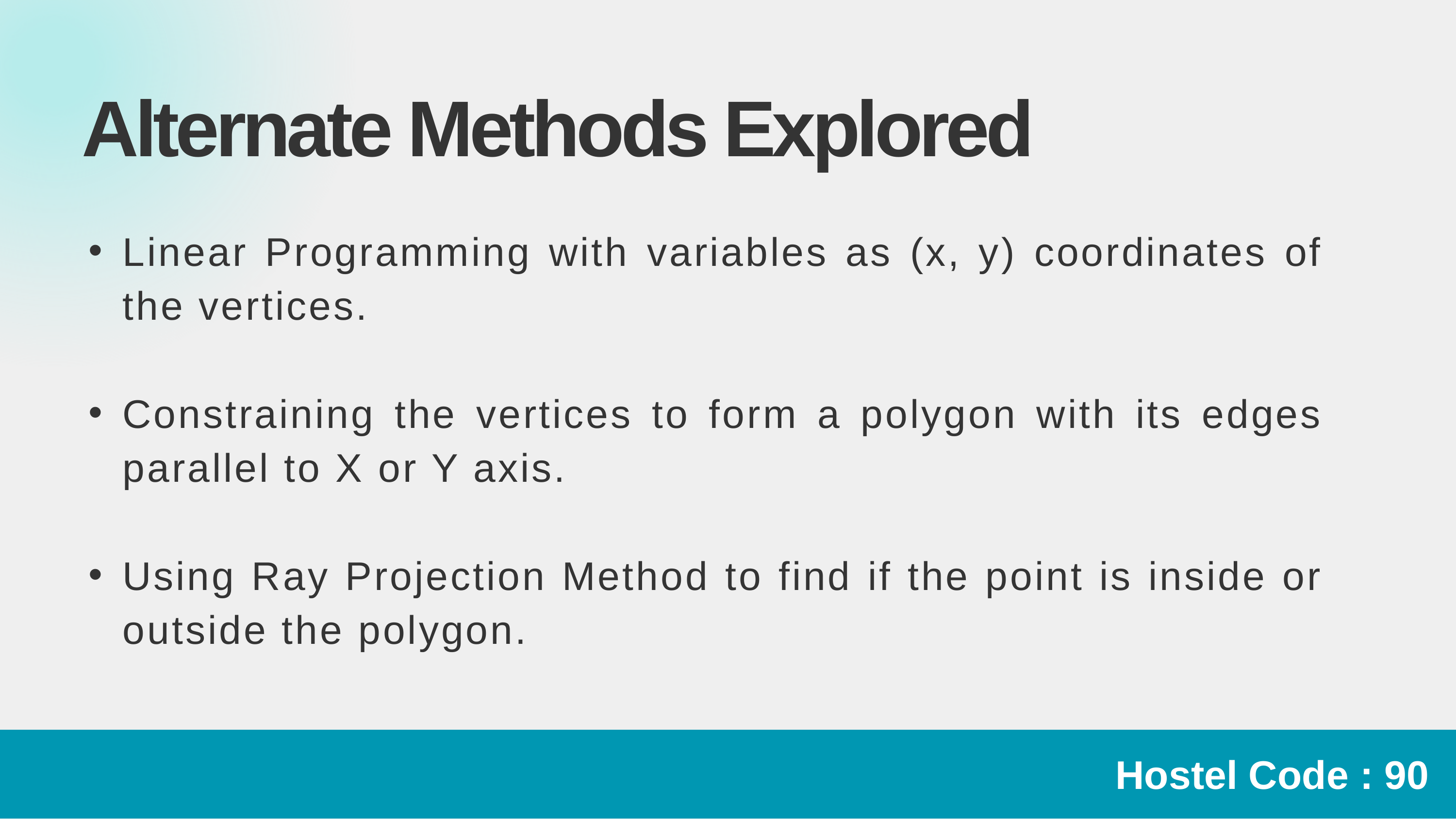

Alternate Methods Explored
Linear Programming with variables as (x, y) coordinates of the vertices.

Constraining the vertices to form a polygon with its edges parallel to X or Y axis.

Using Ray Projection Method to find if the point is inside or outside the polygon.

Hostel Code : 90